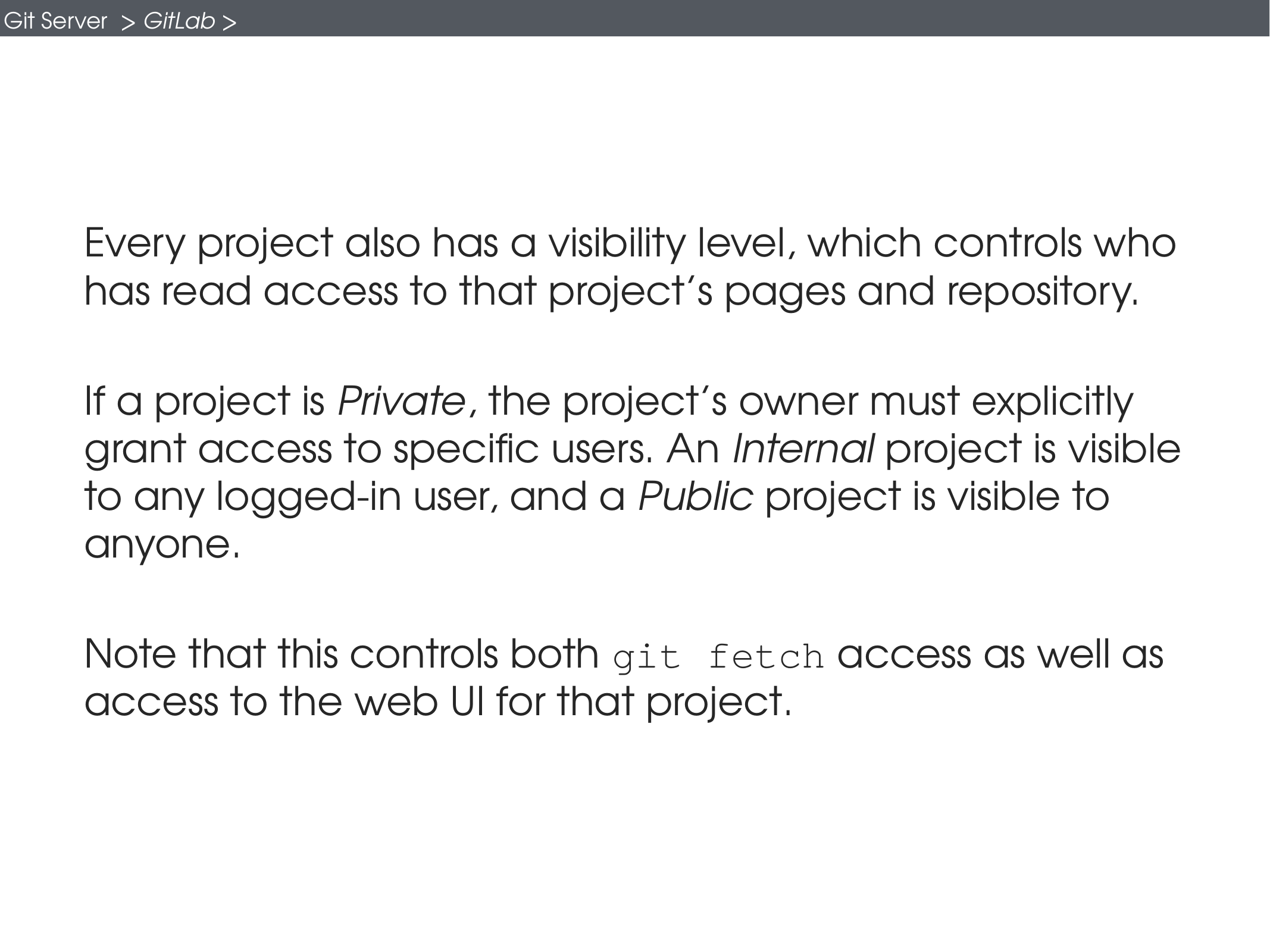

Git Server  > GitLab >
Every project also has a visibility level, which controls who has read access to that project’s pages and repository.

If a project is Private, the project’s owner must explicitly grant access to specific users. An Internal project is visible to any logged-in user, and a Public project is visible to anyone.

Note that this controls both git fetch access as well as access to the web UI for that project.